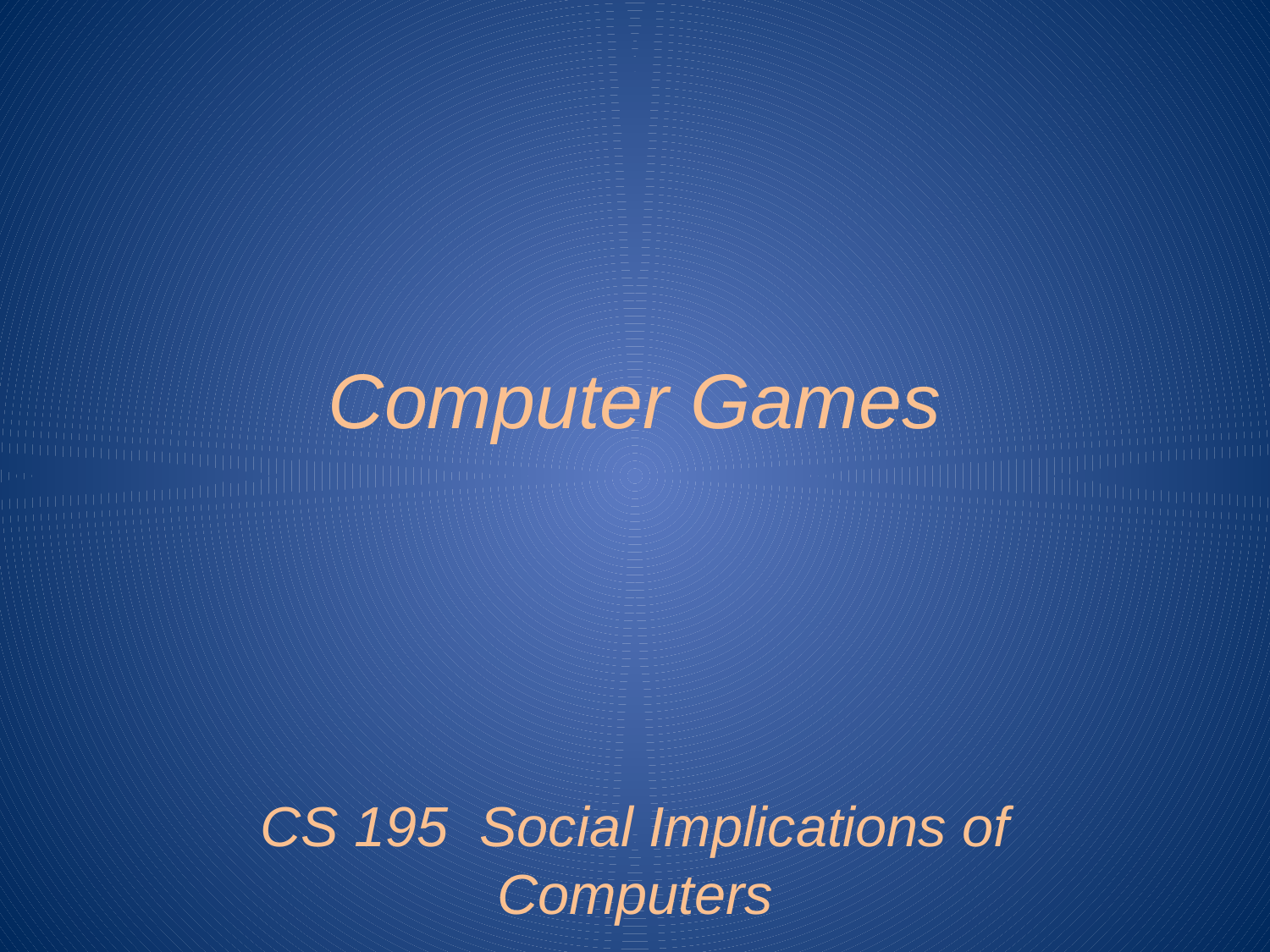

# Computer Games
CS 195  Social Implications of Computers